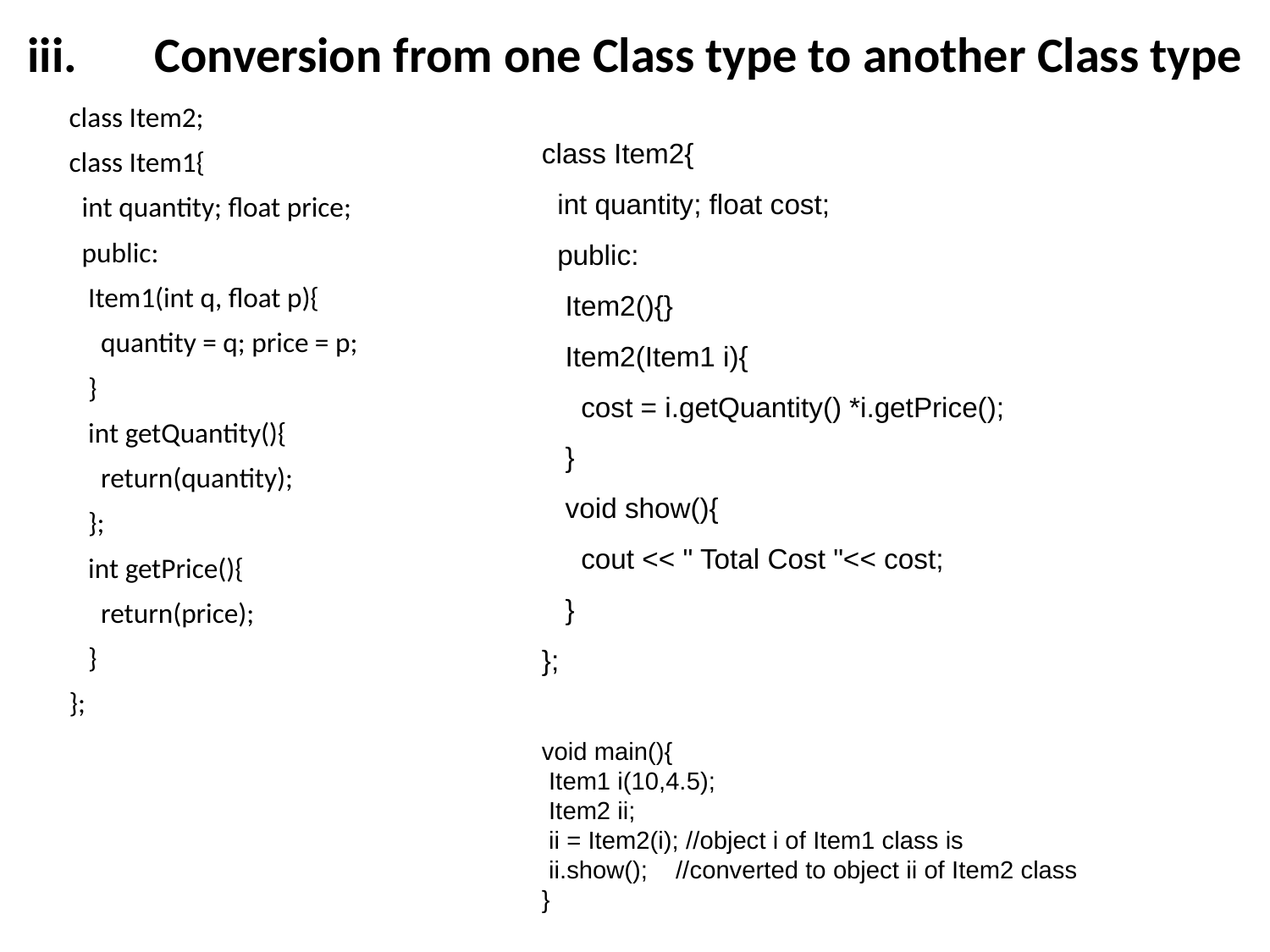

# iii.	Conversion from one Class type to another Class type
class Item2;
class Item1{
  int quantity; float price;
  public:
   Item1(int q, float p){
     quantity = q; price = p;
   }
   int getQuantity(){
     return(quantity);
   };
   int getPrice(){
     return(price);
   }
};
class Item2{
  int quantity; float cost;
  public:
   Item2(){}
   Item2(Item1 i){
     cost = i.getQuantity() *i.getPrice();
   }
   void show(){
     cout << " Total Cost "<< cost;
   }
};

void main(){
 Item1 i(10,4.5);
 Item2 ii;
 ii = Item2(i); //object i of Item1 class is
 ii.show();    //converted to object ii of Item2 class
}